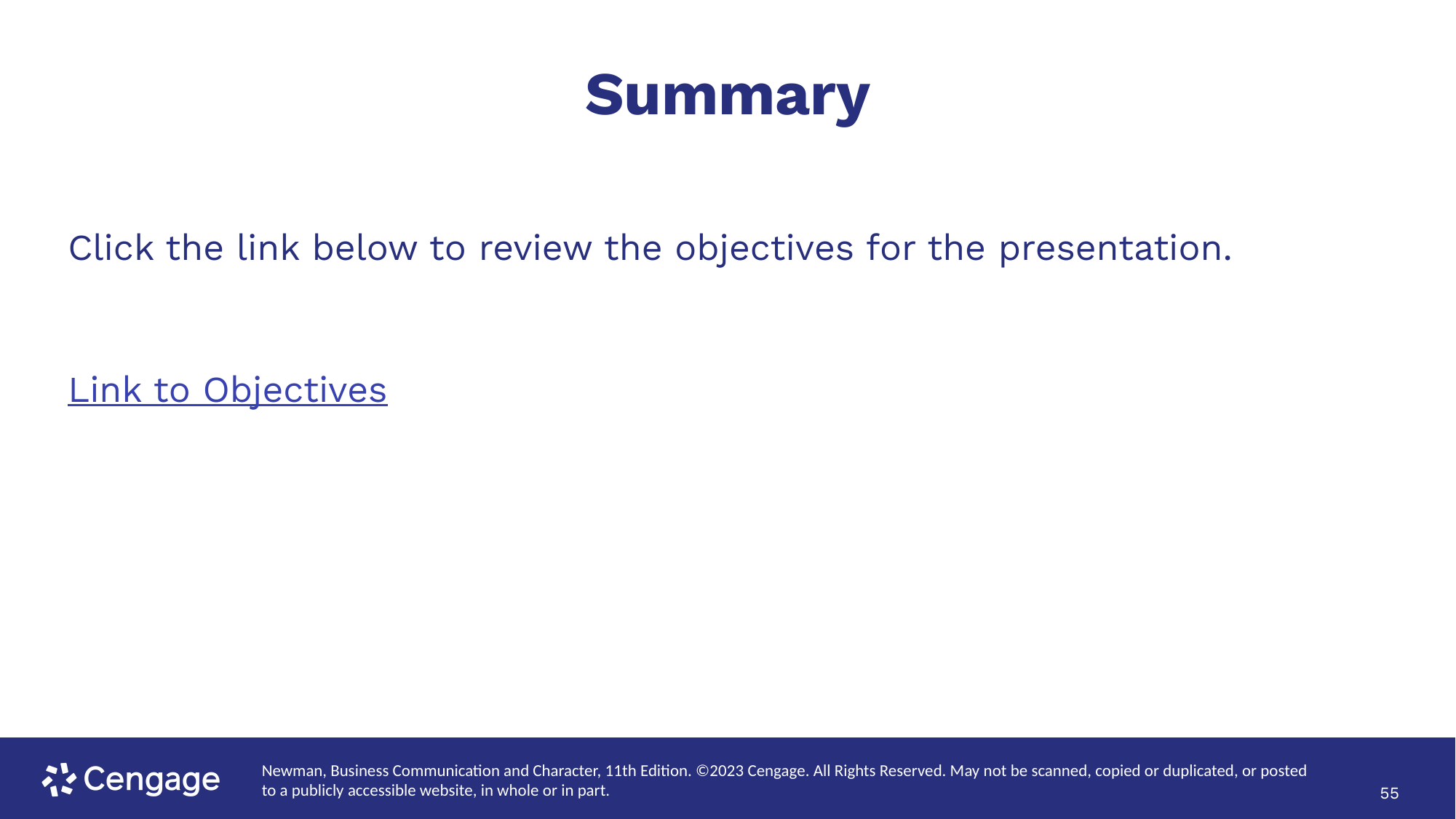

# Summary
Click the link below to review the objectives for the presentation.

Link to Objectives